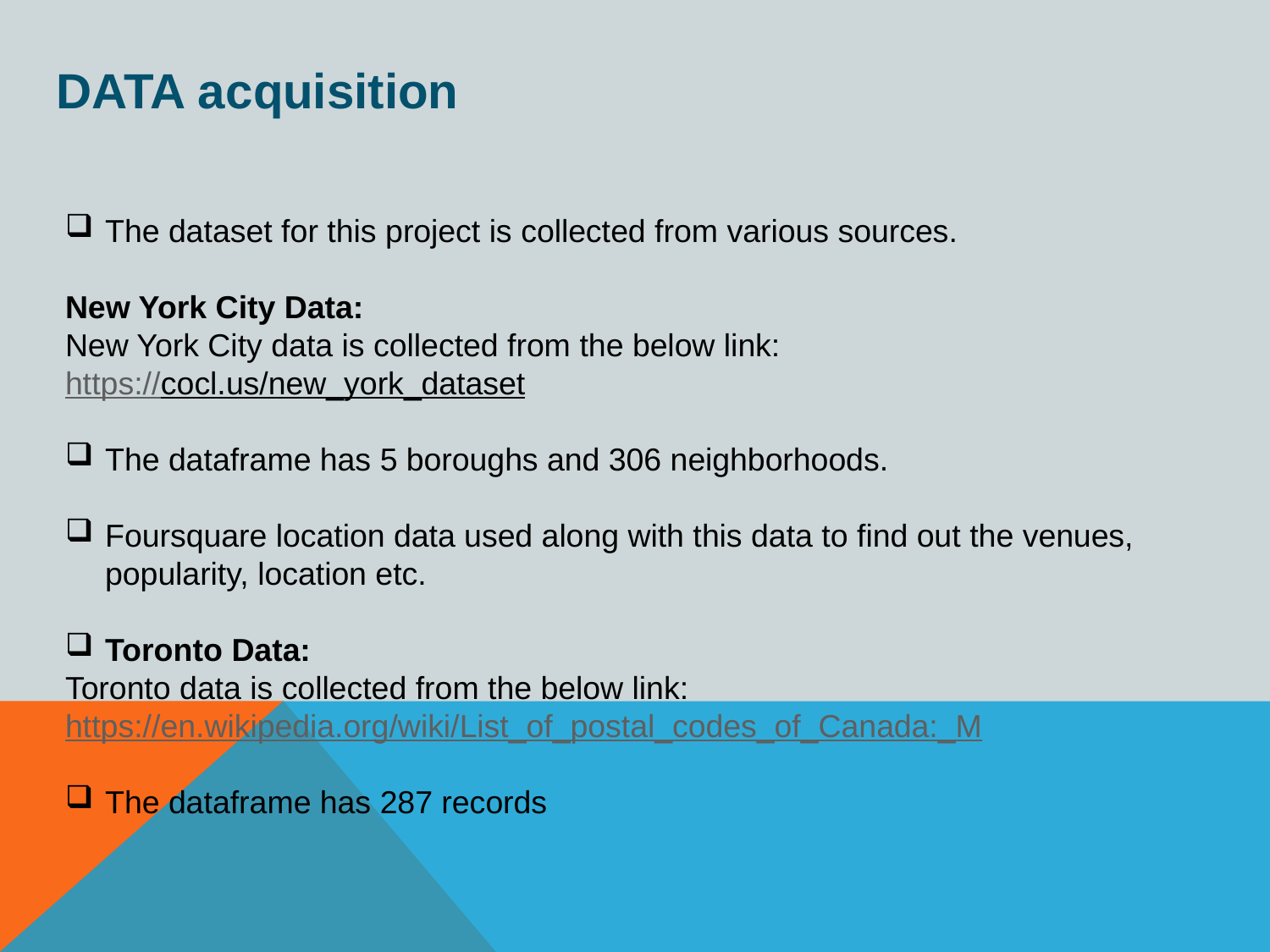

DATA acquisition
The dataset for this project is collected from various sources.

New York City Data:
New York City data is collected from the below link:
https://cocl.us/new_york_dataset

The dataframe has 5 boroughs and 306 neighborhoods.

Foursquare location data used along with this data to find out the venues, popularity, location etc.

Toronto Data:
Toronto data is collected from the below link:
https://en.wikipedia.org/wiki/List_of_postal_codes_of_Canada:_M

The dataframe has 287 records